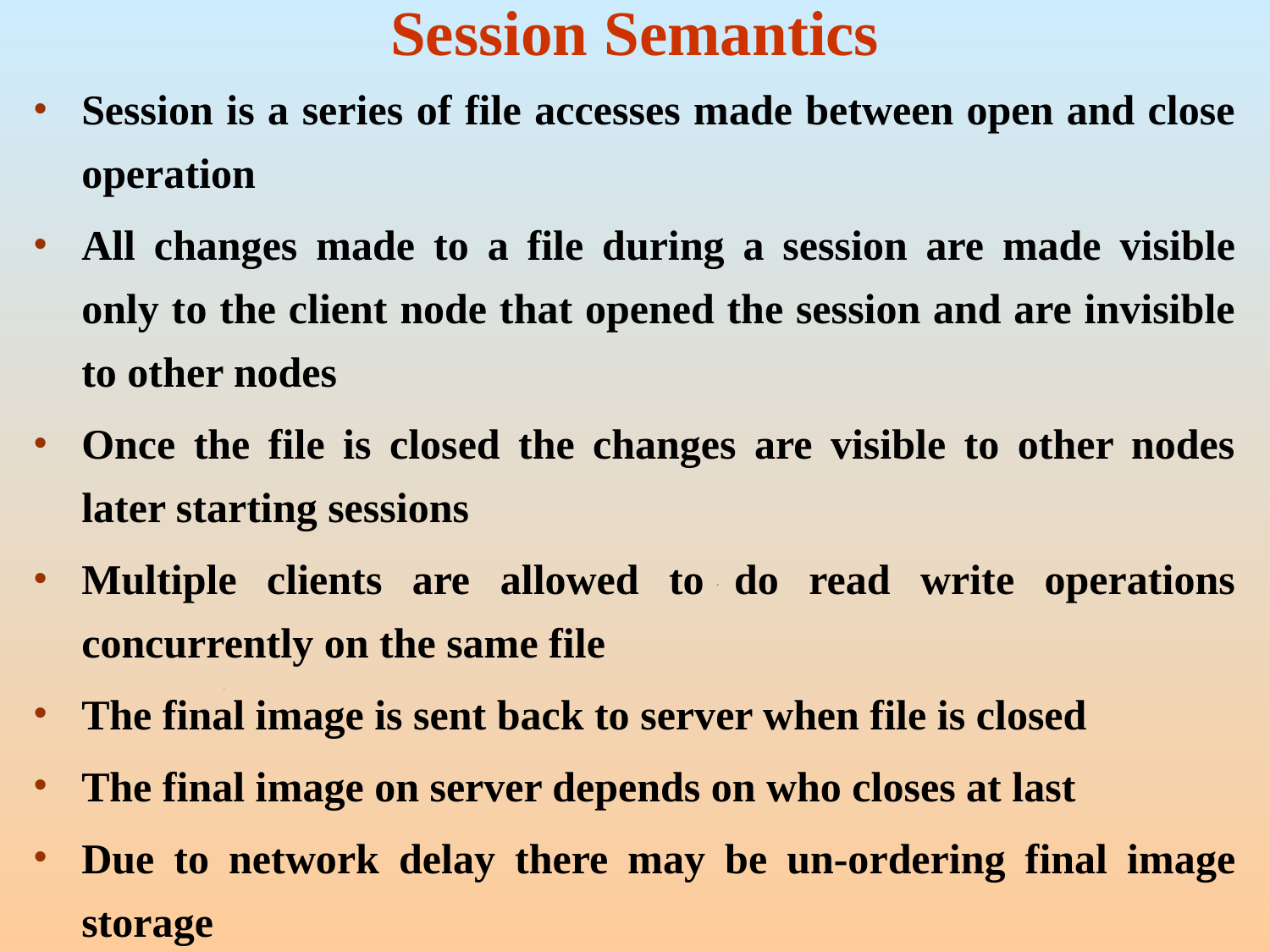

# Session Semantics
Session is a series of file accesses made between open and close operation
All changes made to a file during a session are made visible only to the client node that opened the session and are invisible to other nodes
Once the file is closed the changes are visible to other nodes later starting sessions
Multiple clients are allowed to do read write operations concurrently on the same file
The final image is sent back to server when file is closed
The final image on server depends on who closes at last
Due to network delay there may be un-ordering final image storage